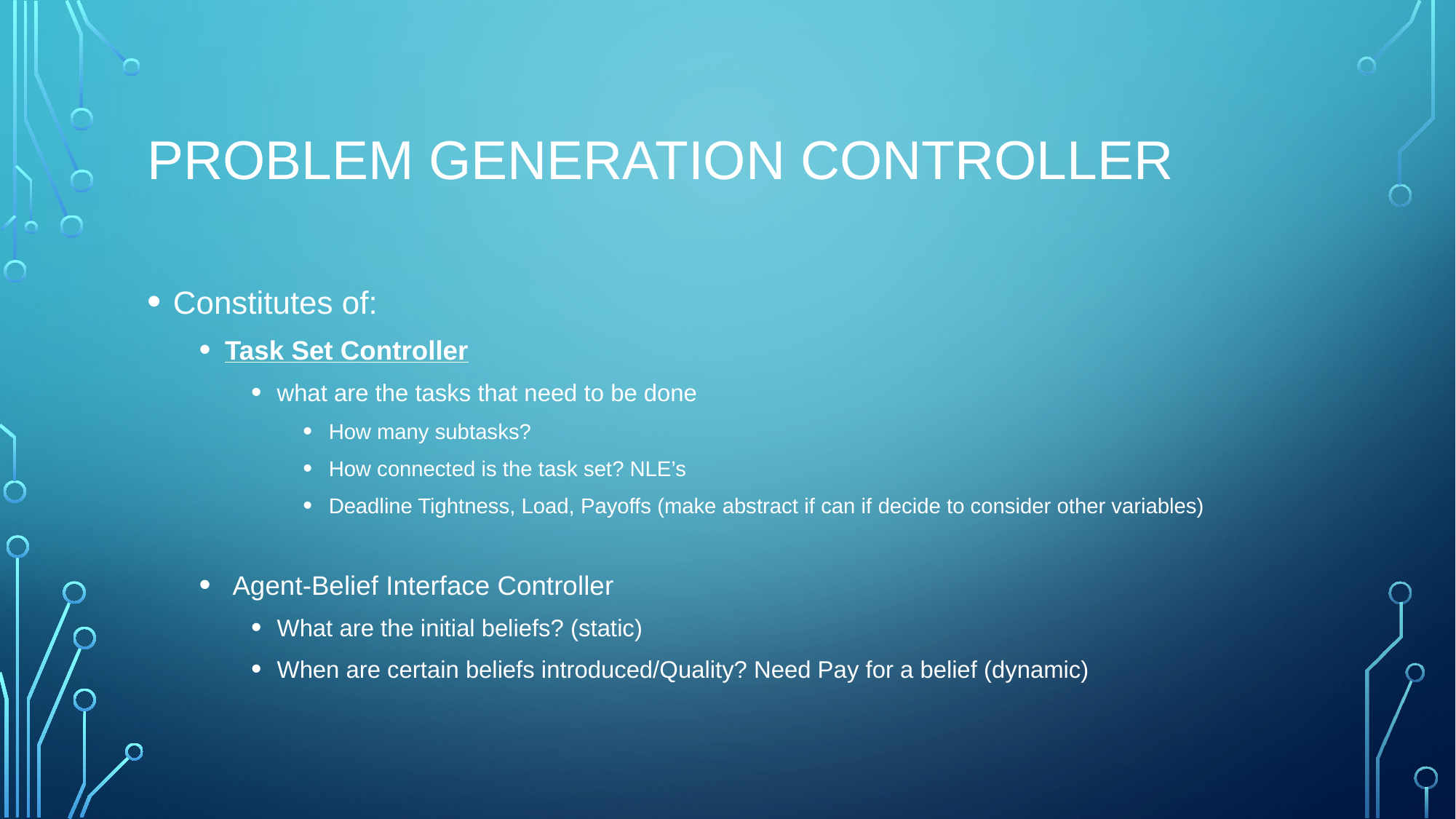

# Problem Generation Controller
Constitutes of:
Task Set Controller
what are the tasks that need to be done
How many subtasks?
How connected is the task set? NLE’s
Deadline Tightness, Load, Payoffs (make abstract if can if decide to consider other variables)

 Agent-Belief Interface Controller
What are the initial beliefs? (static)
When are certain beliefs introduced/Quality? Need Pay for a belief (dynamic)